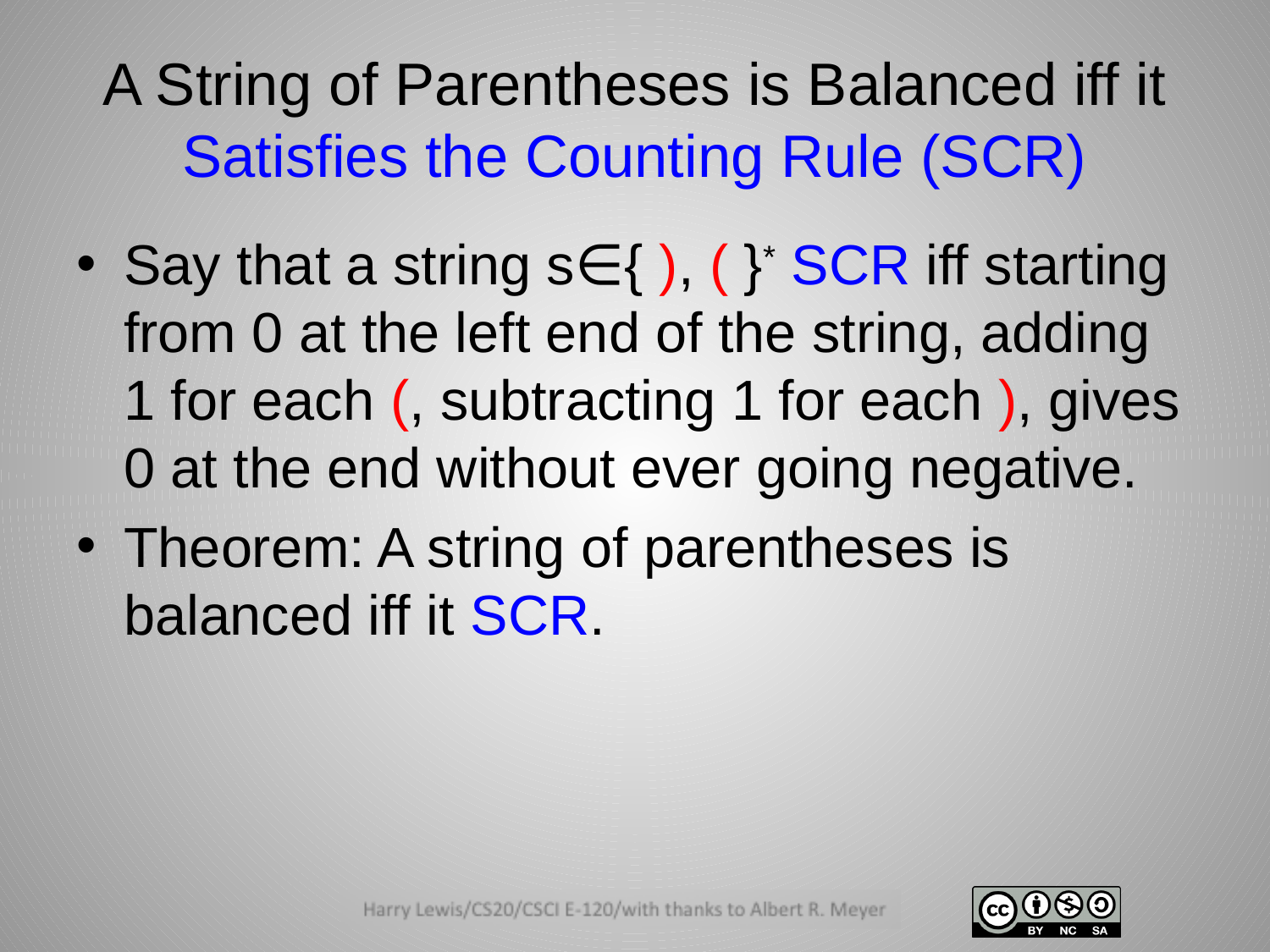

# A String of Parentheses is Balanced iff it Satisfies the Counting Rule (SCR)
Say that a string s∈{ ), ( }* SCR iff starting from 0 at the left end of the string, adding 1 for each (, subtracting 1 for each ), gives 0 at the end without ever going negative.
Theorem: A string of parentheses is balanced iff it SCR.